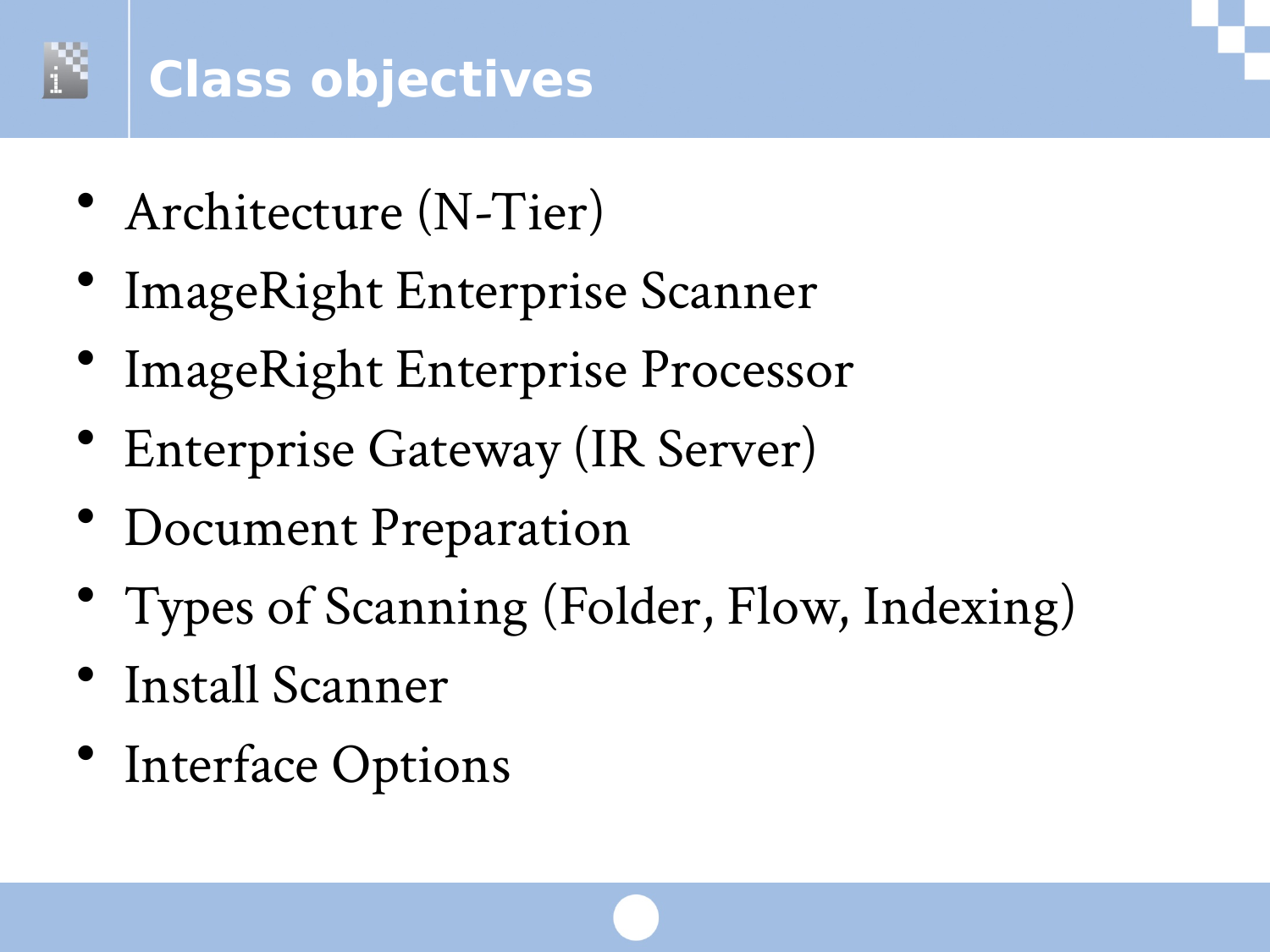

# Class objectives
Architecture (N-Tier)
ImageRight Enterprise Scanner
ImageRight Enterprise Processor
Enterprise Gateway (IR Server)
Document Preparation
Types of Scanning (Folder, Flow, Indexing)
Install Scanner
Interface Options